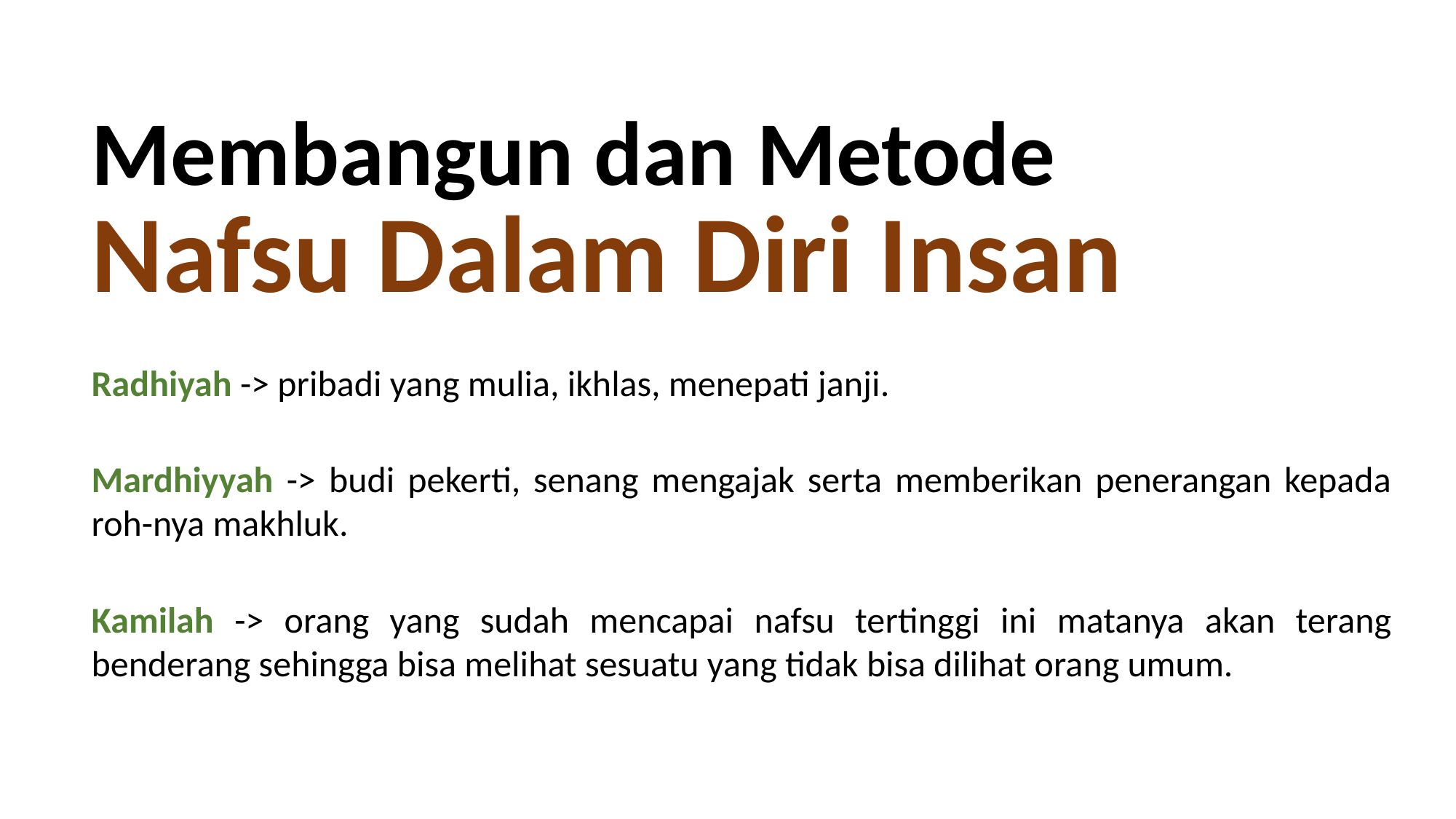

Membangun dan Metode
Nafsu Dalam Diri Insan
Radhiyah -> pribadi yang mulia, ikhlas, menepati janji.
Mardhiyyah -> budi pekerti, senang mengajak serta memberikan penerangan kepada roh-nya makhluk.
Kamilah -> orang yang sudah mencapai nafsu tertinggi ini matanya akan terang benderang sehingga bisa melihat sesuatu yang tidak bisa dilihat orang umum.